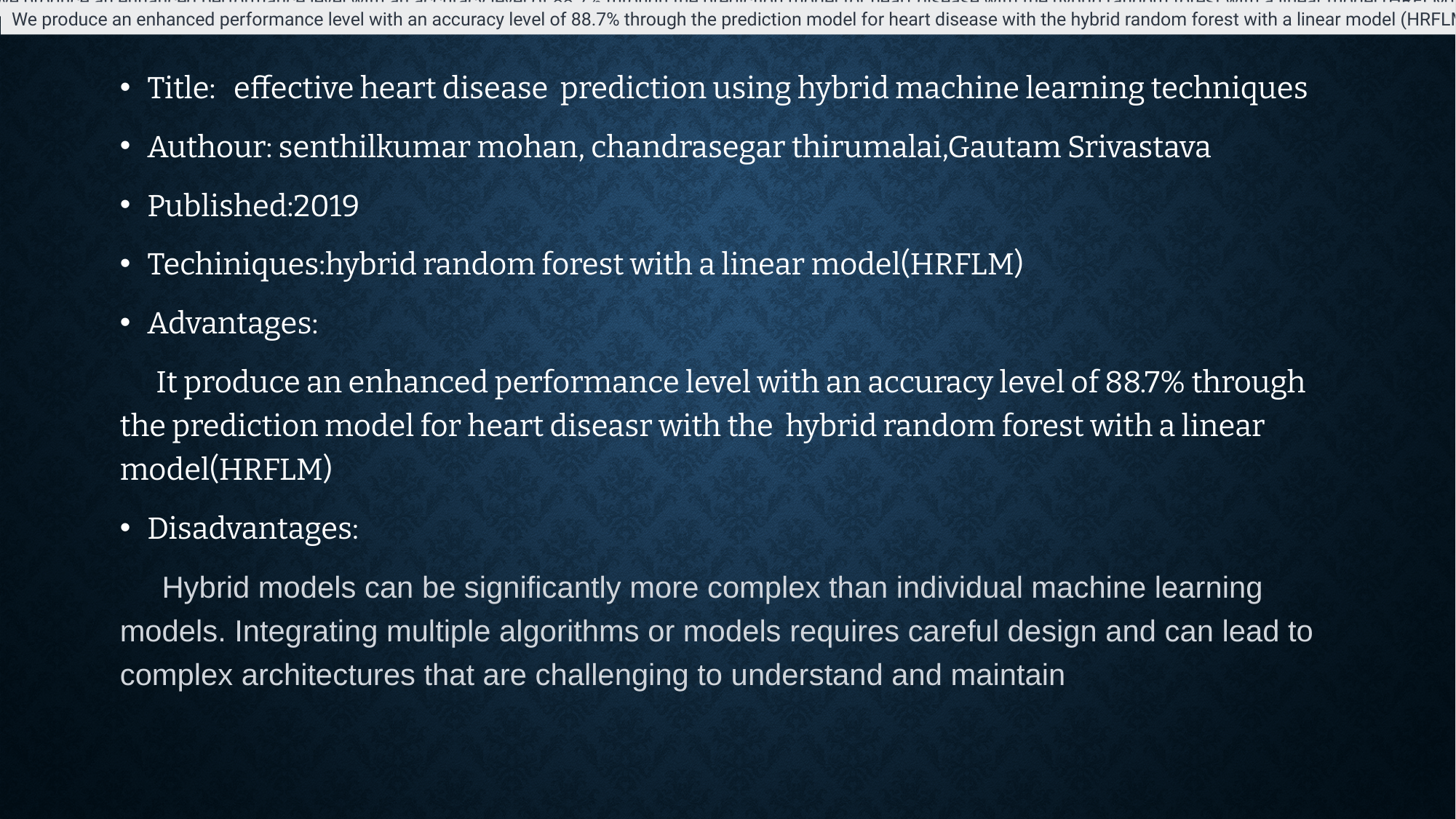

We produce an enhanced performance level with an accuracy level of 88.7% through the prediction model for heart disease with the hybrid random forest with a linear model (HRFLM).
#
We produce an enhanced performance level with an accuracy level of 88.7% through the prediction model for heart disease with the hybrid random forest with a linear model (HRFLM).
Title:   effective heart disease  prediction using hybrid machine learning techniques
Authour: senthilkumar mohan, chandrasegar thirumalai,Gautam Srivastava
Published:2019
Techiniques:hybrid random forest with a linear model(HRFLM)
Advantages:
      It produce an enhanced performance level with an accuracy level of 88.7% through the prediction model for heart diseasr with the  hybrid random forest with a linear model(HRFLM)
Disadvantages:
     Hybrid models can be significantly more complex than individual machine learning models. Integrating multiple algorithms or models requires careful design and can lead to complex architectures that are challenging to understand and maintain